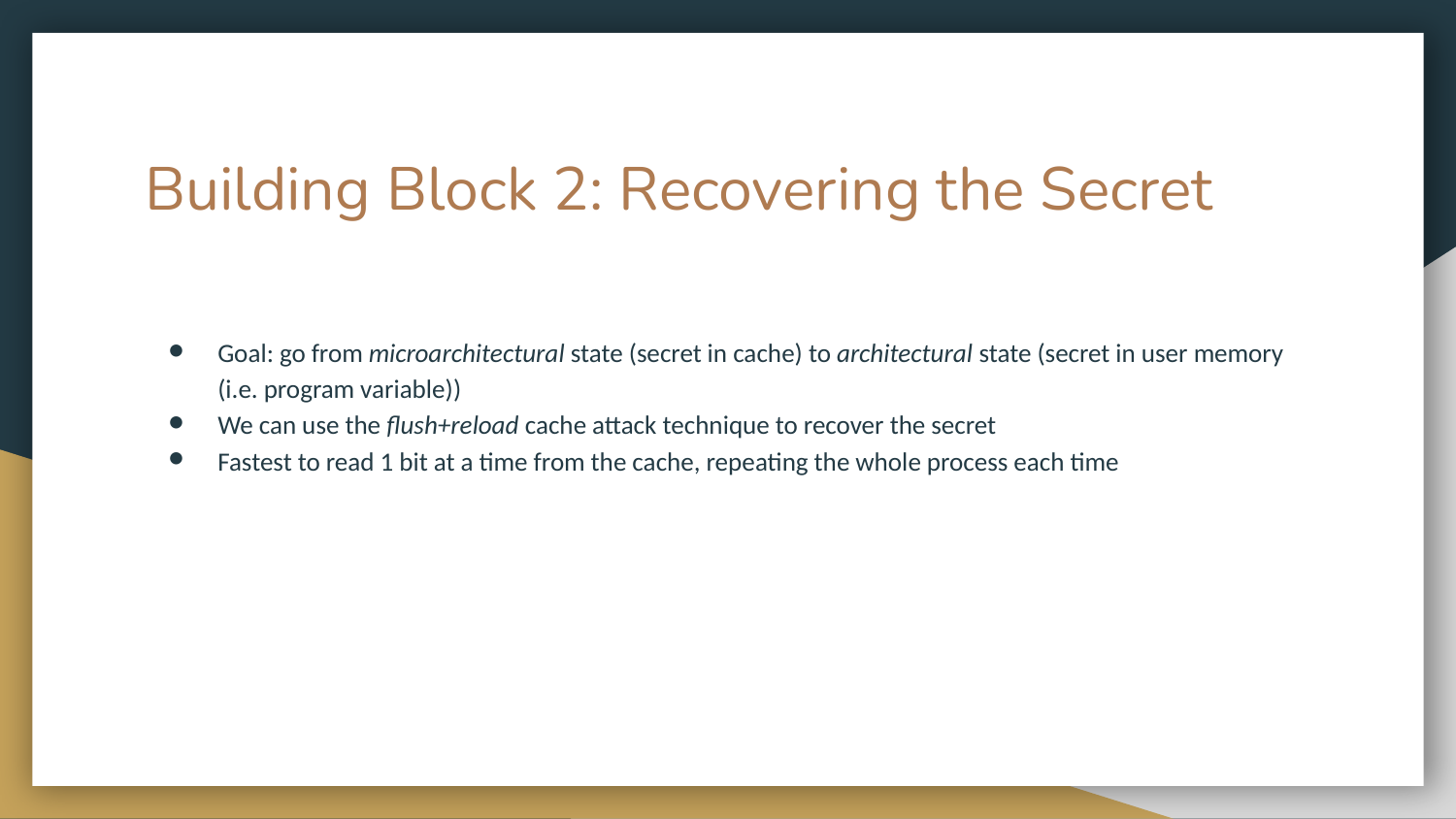

# Building Block 2: Recovering the Secret
Goal: go from microarchitectural state (secret in cache) to architectural state (secret in user memory (i.e. program variable))
We can use the flush+reload cache attack technique to recover the secret
Fastest to read 1 bit at a time from the cache, repeating the whole process each time